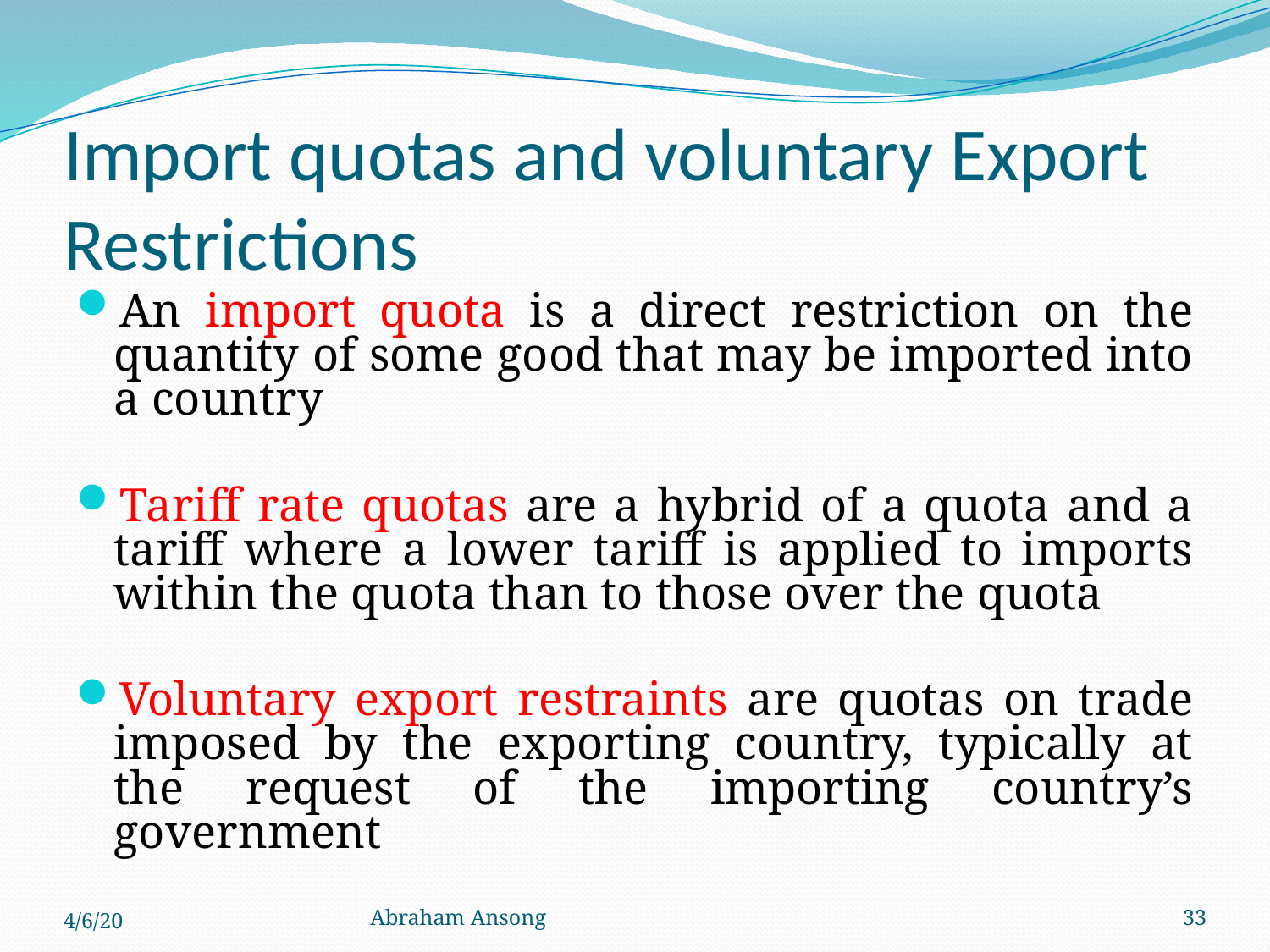

# Import quotas and voluntary Export Restrictions
An import quota is a direct restriction on the quantity of some good that may be imported into a country

Tariff rate quotas are a hybrid of a quota and a tariff where a lower tariff is applied to imports within the quota than to those over the quota

Voluntary export restraints are quotas on trade imposed by the exporting country, typically at the request of the importing country’s government

4/6/20
Abraham Ansong
33